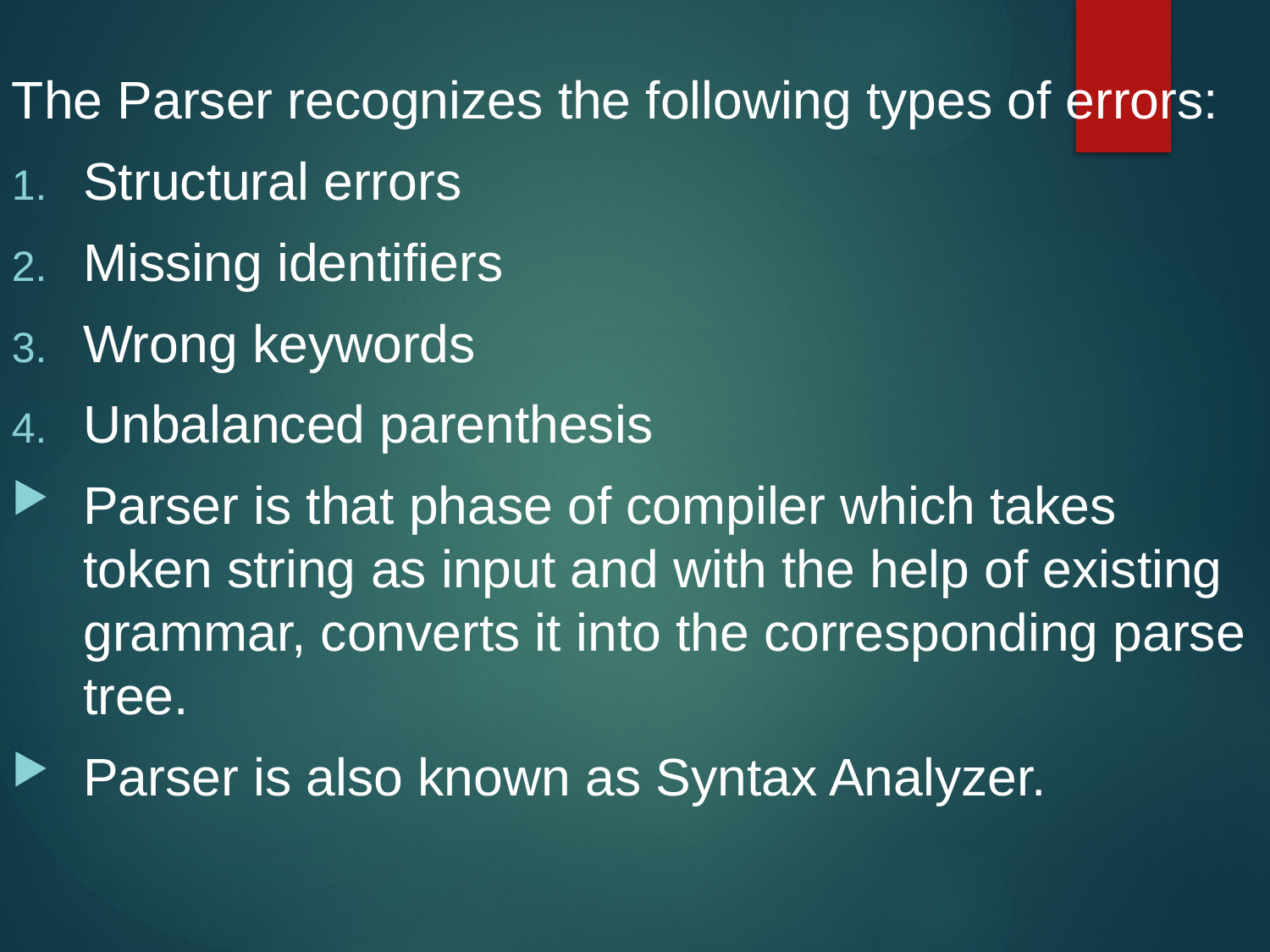

The Parser recognizes the following types of errors:
Structural errors
Missing identifiers
Wrong keywords
Unbalanced parenthesis
Parser is that phase of compiler which takes token string as input and with the help of existing grammar, converts it into the corresponding parse tree.
Parser is also known as Syntax Analyzer.